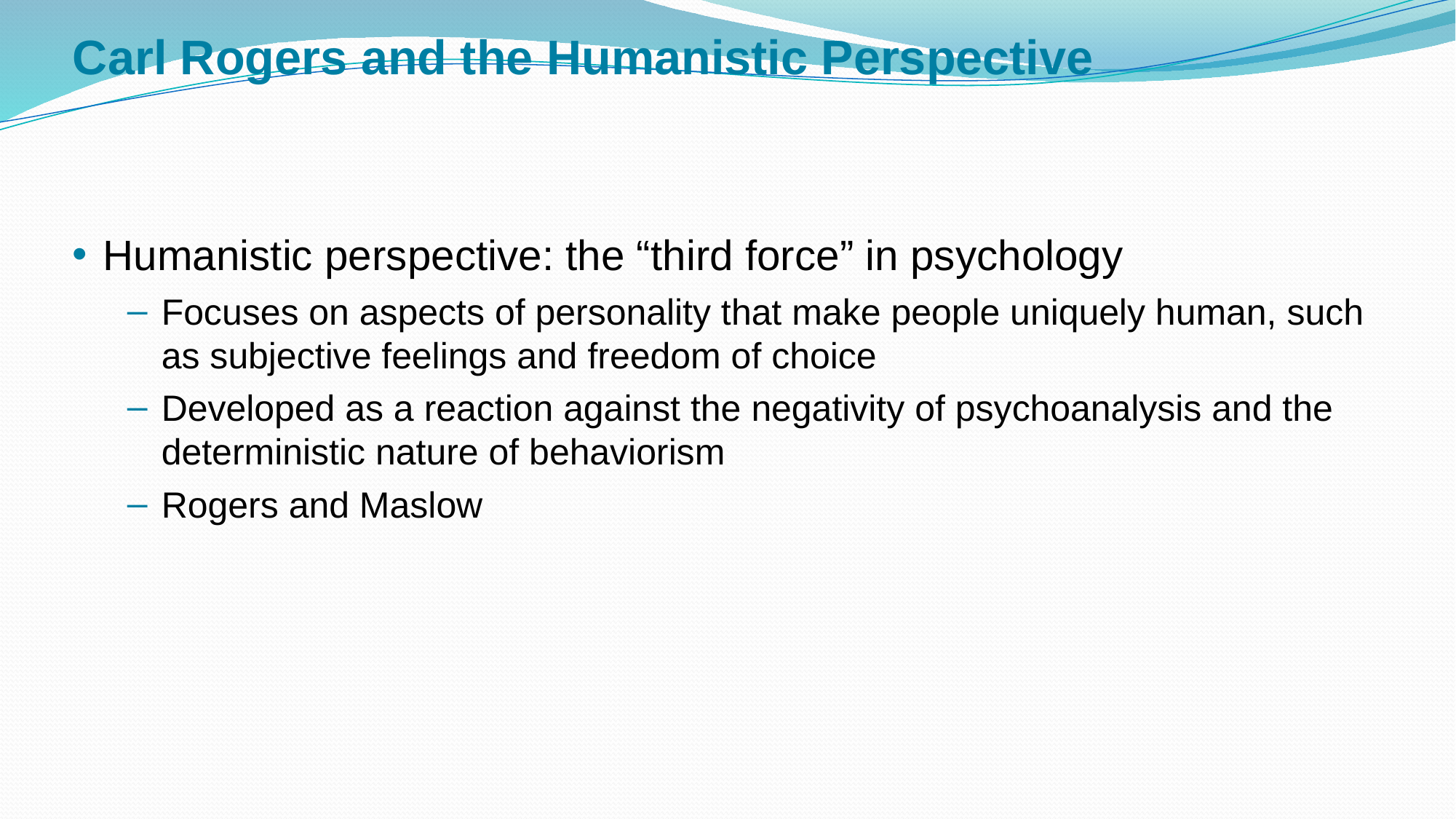

# Carl Rogers and the Humanistic Perspective
Humanistic perspective: the “third force” in psychology
Focuses on aspects of personality that make people uniquely human, such as subjective feelings and freedom of choice
Developed as a reaction against the negativity of psychoanalysis and the deterministic nature of behaviorism
Rogers and Maslow